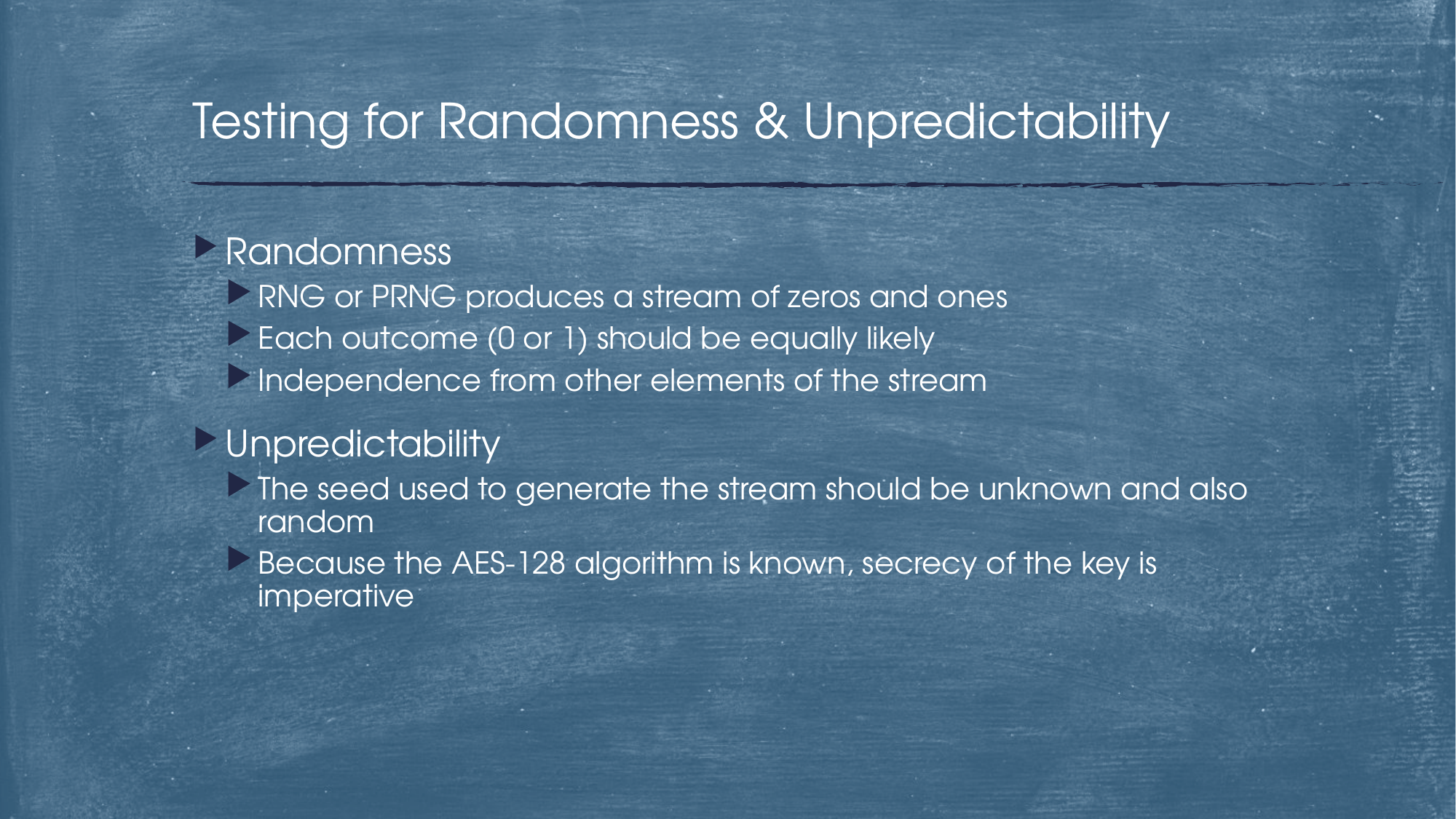

# Testing for Randomness & Unpredictability
Randomness
RNG or PRNG produces a stream of zeros and ones
Each outcome (0 or 1) should be equally likely
Independence from other elements of the stream
Unpredictability
The seed used to generate the stream should be unknown and also random
Because the AES-128 algorithm is known, secrecy of the key is imperative